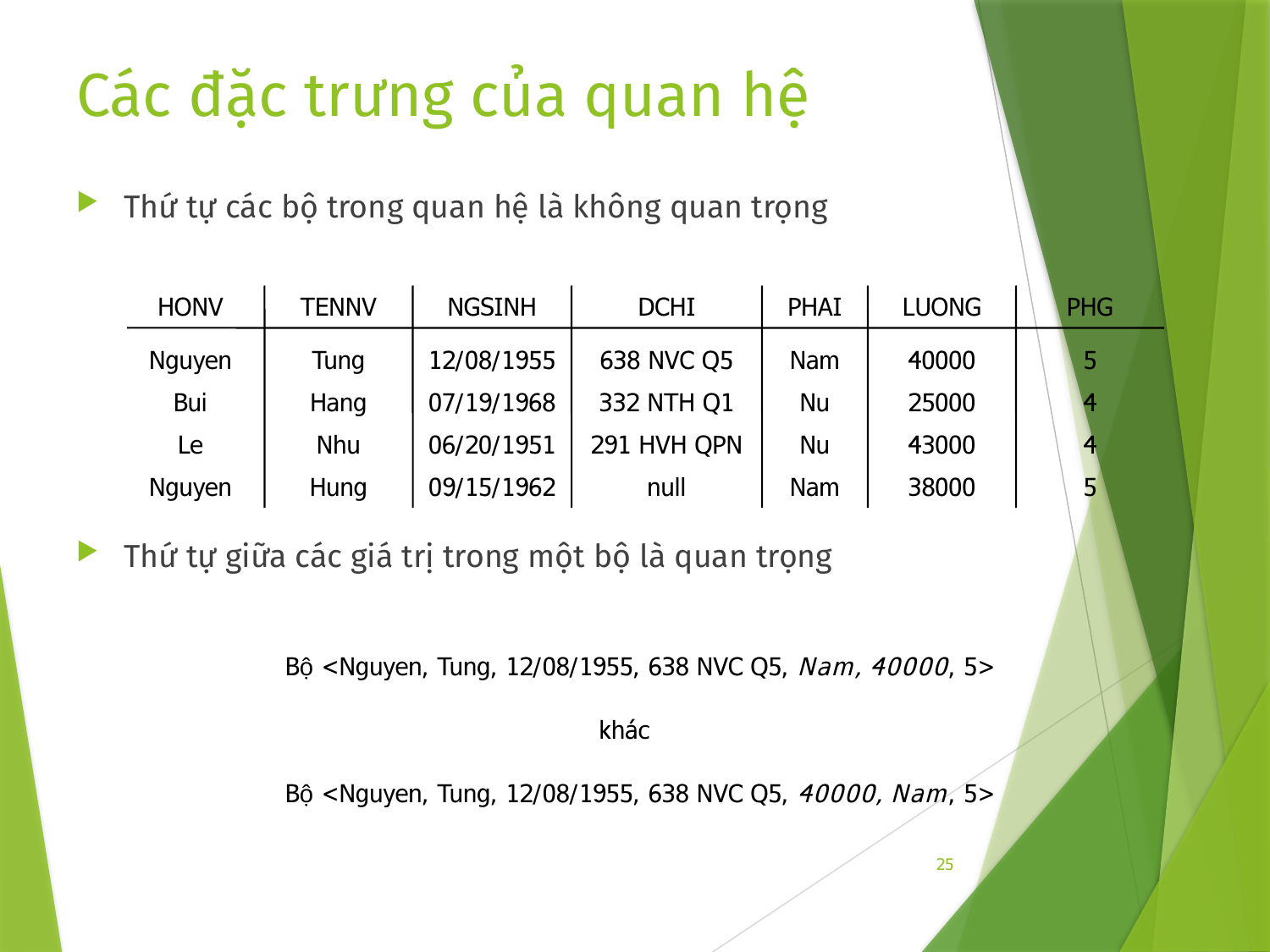

# Các đặc trưng của quan hệ
Thứ tự các bộ trong quan hệ là không quan trọng

Thứ tự giữa các giá trị trong một bộ là quan trọng
HONV

TENNV

NGSINH

DCHI

PHAI

LUONG

PHG

Bui
Hang
07/19/1968
332 NTH Q1
Nu
25000
4
Le
Nhu
06/20/1951
291 HVH QPN
Nu
43000
4
Nguyen
Tung
12/08/1955
638 NVC Q5
Nam
40000
5
Nguyen
Hung
09/15/1962
null
Nam
38000
5
Bộ <Nguyen, Tung, 12/08/1955, 638 NVC Q5, Nam, 40000, 5>
khác
Bộ <Nguyen, Tung, 12/08/1955, 638 NVC Q5, 40000, Nam, 5>
25